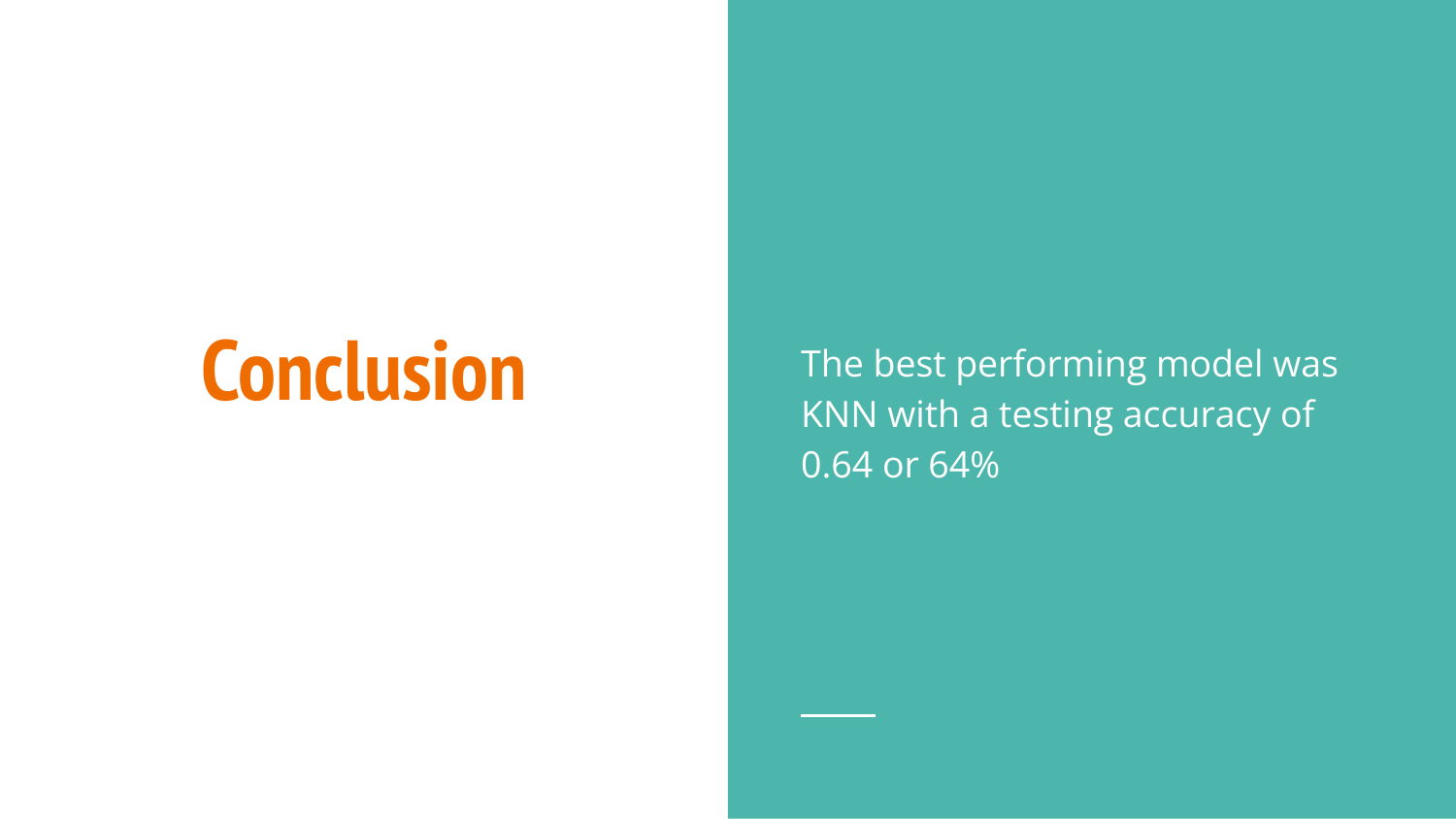

The best performing model was KNN with a testing accuracy of 0.64 or 64%
# Conclusion